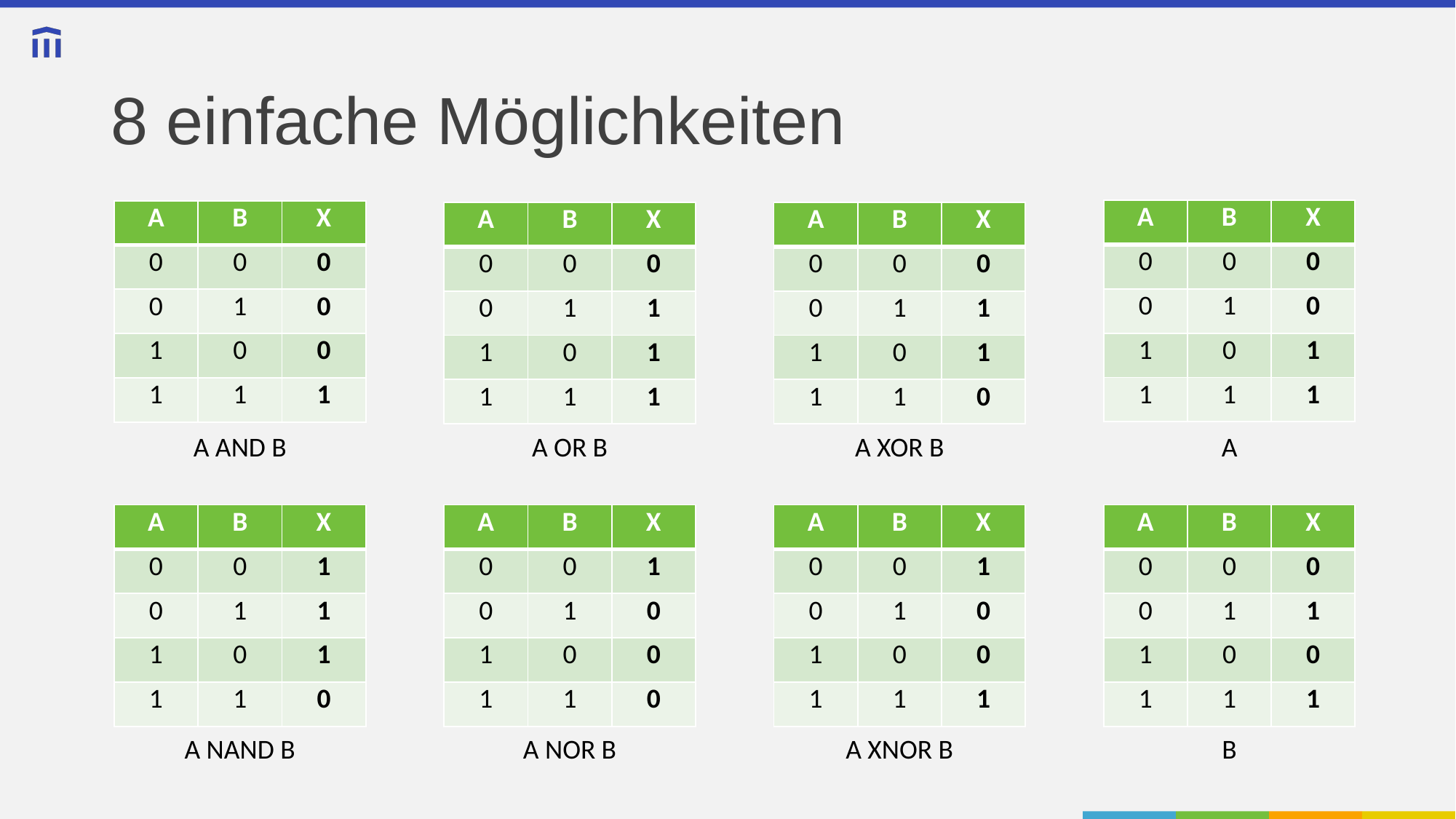

# 8 einfache Möglichkeiten
| A | B | X |
| --- | --- | --- |
| 0 | 0 | 0 |
| 0 | 1 | 0 |
| 1 | 0 | 1 |
| 1 | 1 | 1 |
| A | B | X |
| --- | --- | --- |
| 0 | 0 | 0 |
| 0 | 1 | 0 |
| 1 | 0 | 0 |
| 1 | 1 | 1 |
| A | B | X |
| --- | --- | --- |
| 0 | 0 | 0 |
| 0 | 1 | 1 |
| 1 | 0 | 1 |
| 1 | 1 | 1 |
| A | B | X |
| --- | --- | --- |
| 0 | 0 | 0 |
| 0 | 1 | 1 |
| 1 | 0 | 1 |
| 1 | 1 | 0 |
A AND B
A OR B
A XOR B
A
| A | B | X |
| --- | --- | --- |
| 0 | 0 | 1 |
| 0 | 1 | 1 |
| 1 | 0 | 1 |
| 1 | 1 | 0 |
| A | B | X |
| --- | --- | --- |
| 0 | 0 | 1 |
| 0 | 1 | 0 |
| 1 | 0 | 0 |
| 1 | 1 | 0 |
| A | B | X |
| --- | --- | --- |
| 0 | 0 | 1 |
| 0 | 1 | 0 |
| 1 | 0 | 0 |
| 1 | 1 | 1 |
| A | B | X |
| --- | --- | --- |
| 0 | 0 | 0 |
| 0 | 1 | 1 |
| 1 | 0 | 0 |
| 1 | 1 | 1 |
A NAND B
A NOR B
A XNOR B
B